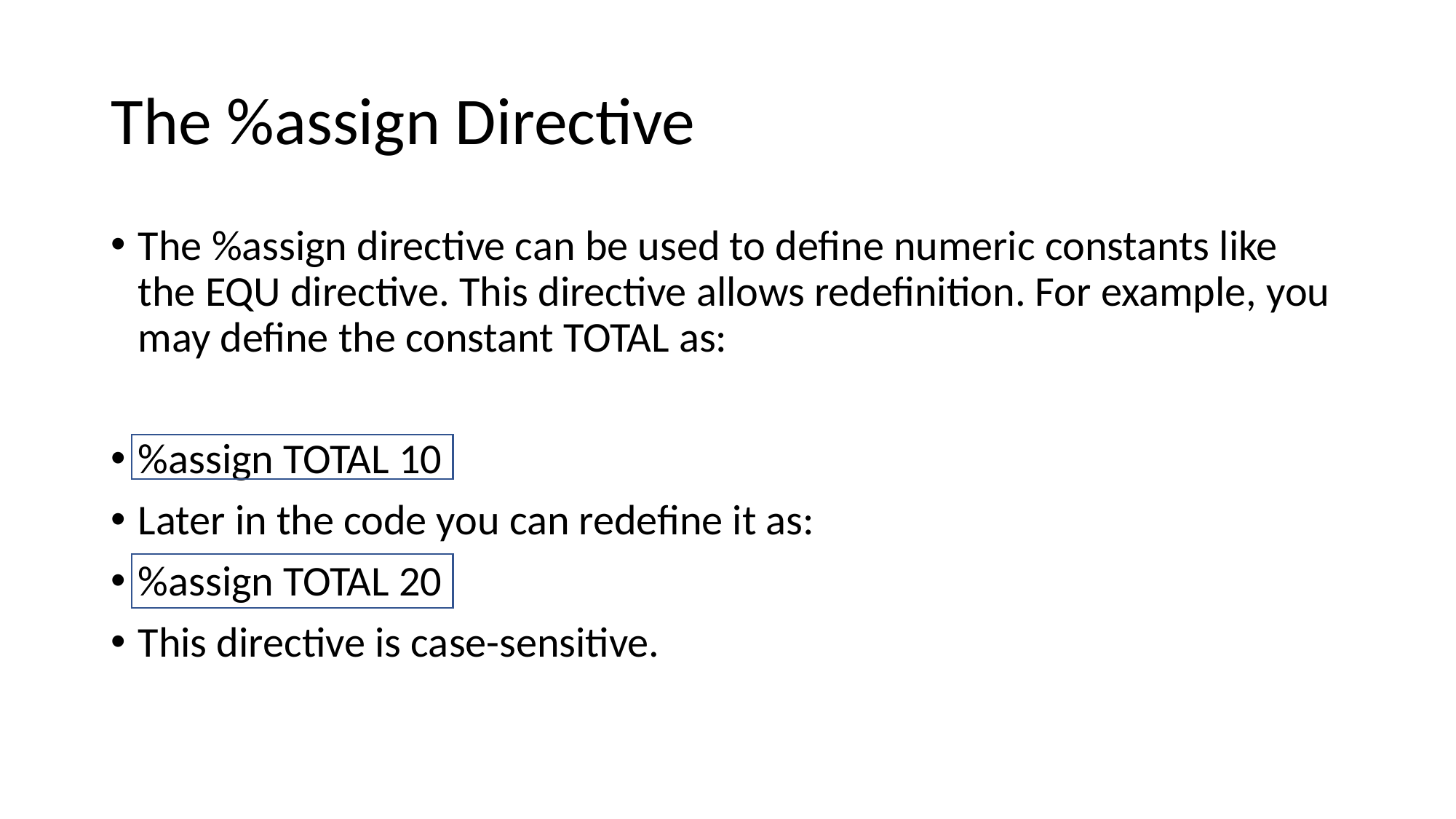

# The %assign Directive
The %assign directive can be used to define numeric constants like the EQU directive. This directive allows redefinition. For example, you may define the constant TOTAL as:

%assign TOTAL 10
Later in the code you can redefine it as:
%assign TOTAL 20
This directive is case-sensitive.